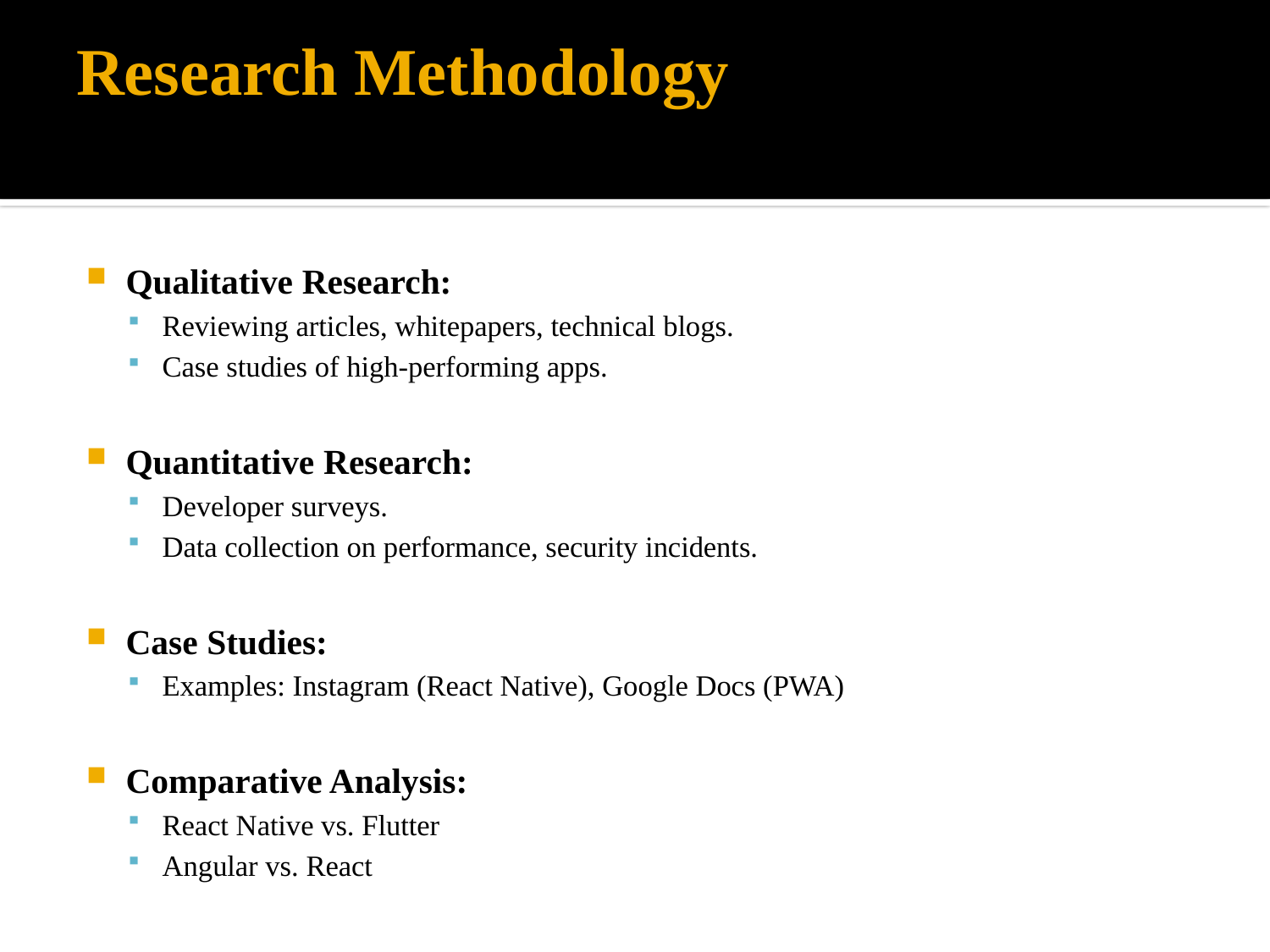

# Research Methodology
Qualitative Research:
Reviewing articles, whitepapers, technical blogs.
Case studies of high-performing apps.

Quantitative Research:
Developer surveys.
Data collection on performance, security incidents.

Case Studies:
Examples: Instagram (React Native), Google Docs (PWA)

Comparative Analysis:
React Native vs. Flutter
Angular vs. React